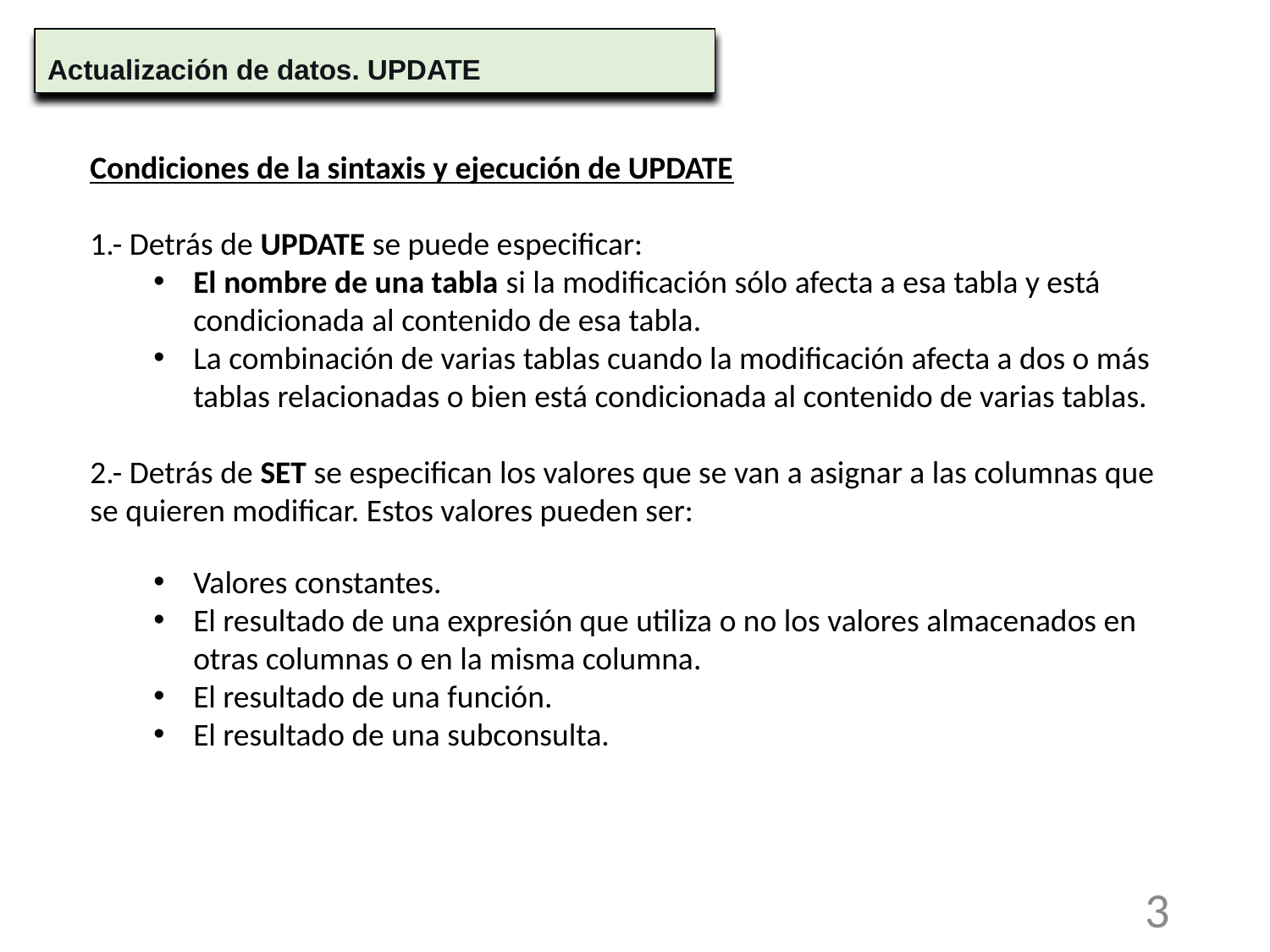

Actualización de datos. UPDATE
Condiciones de la sintaxis y ejecución de UPDATE

1.- Detrás de UPDATE se puede especificar:
El nombre de una tabla si la modificación sólo afecta a esa tabla y está condicionada al contenido de esa tabla.
La combinación de varias tablas cuando la modificación afecta a dos o más tablas relacionadas o bien está condicionada al contenido de varias tablas.

2.- Detrás de SET se especifican los valores que se van a asignar a las columnas que se quieren modificar. Estos valores pueden ser:

Valores constantes.
El resultado de una expresión que utiliza o no los valores almacenados en otras columnas o en la misma columna.
El resultado de una función.
El resultado de una subconsulta.
3